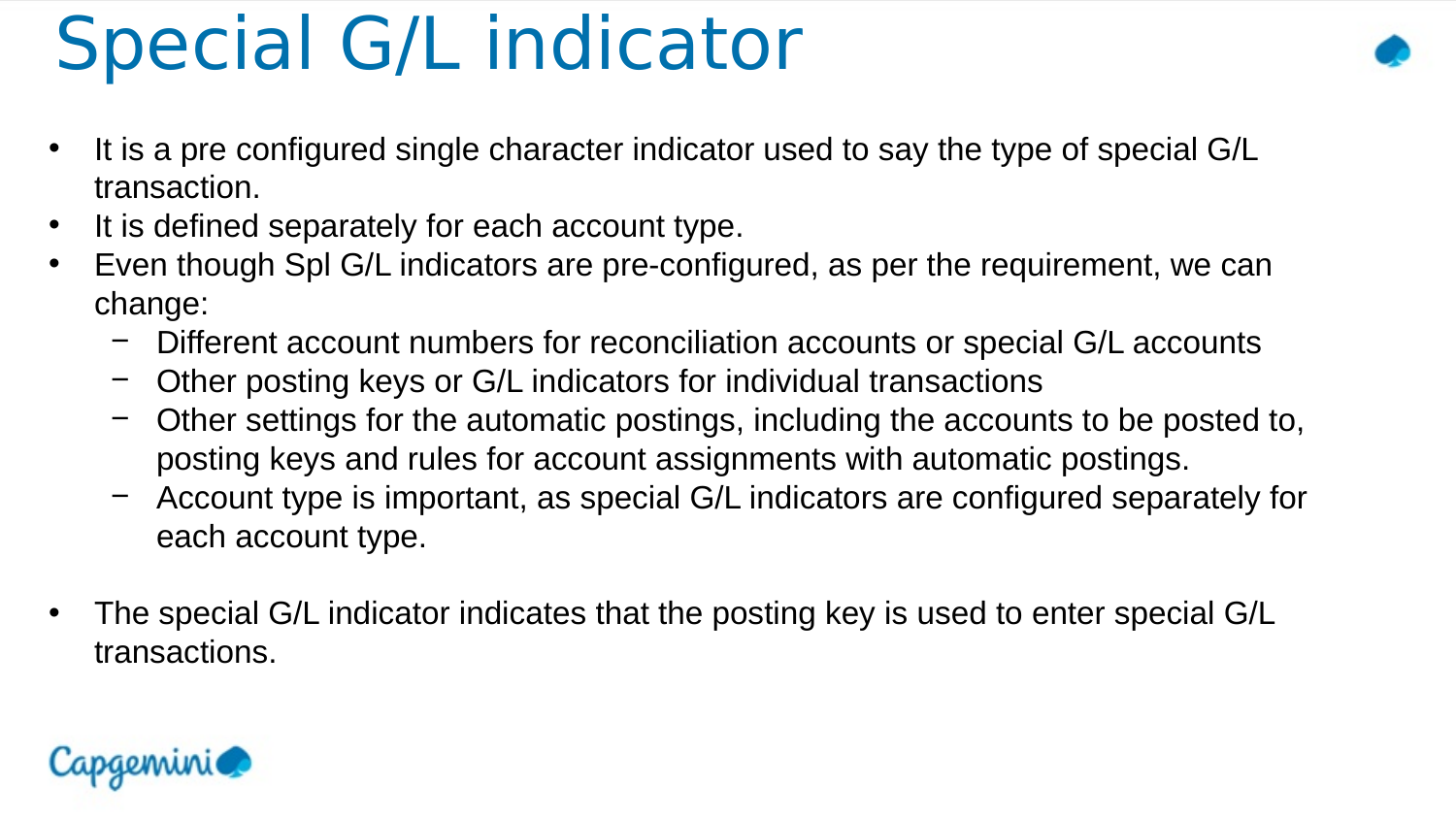

# Special G/L indicator
It is a pre configured single character indicator used to say the type of special G/L transaction.
It is defined separately for each account type.
Even though Spl G/L indicators are pre-configured, as per the requirement, we can change:
Different account numbers for reconciliation accounts or special G/L accounts
Other posting keys or G/L indicators for individual transactions
Other settings for the automatic postings, including the accounts to be posted to, posting keys and rules for account assignments with automatic postings.
Account type is important, as special G/L indicators are configured separately for each account type.

The special G/L indicator indicates that the posting key is used to enter special G/L transactions.